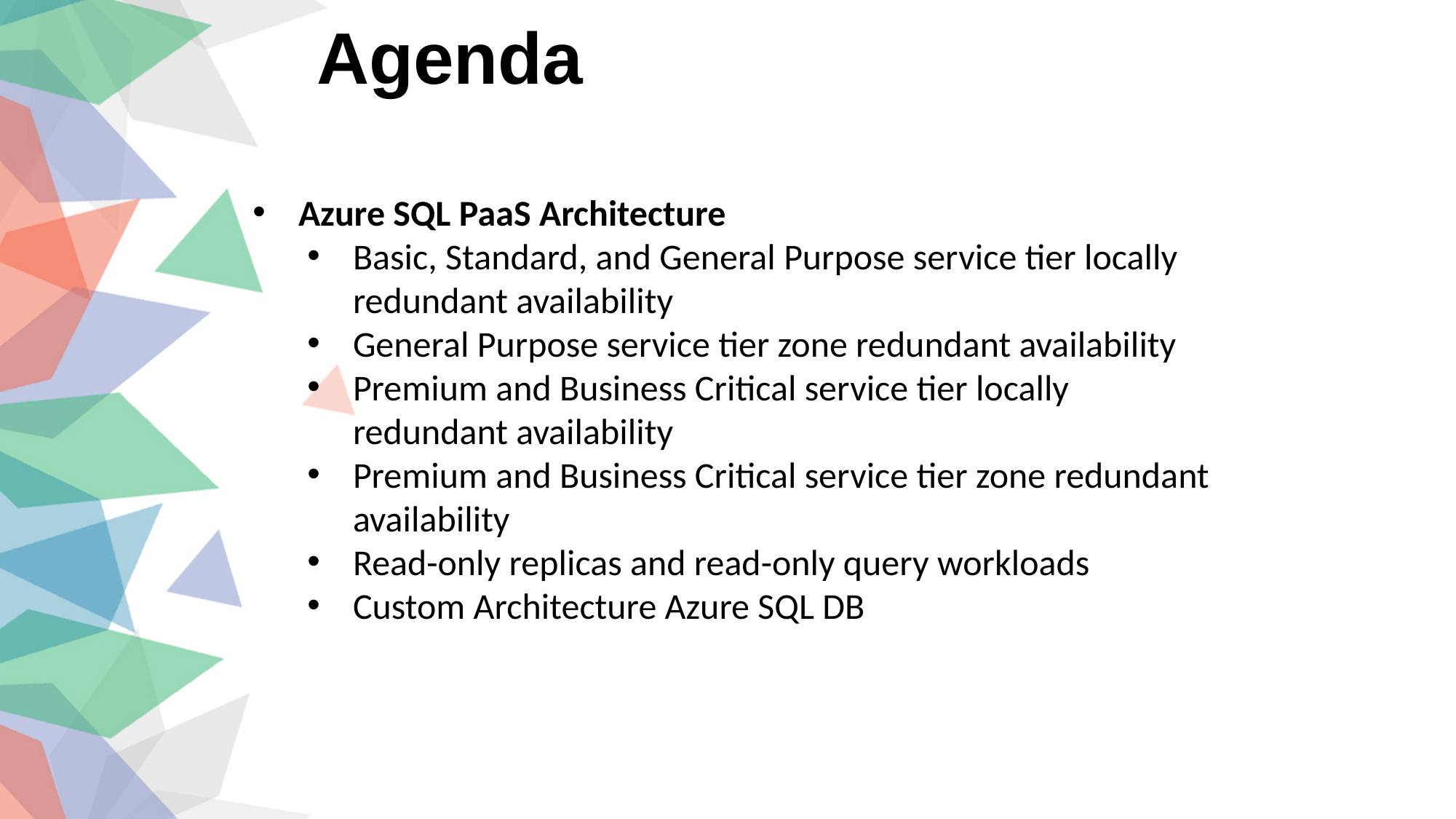

Agenda

Azure SQL PaaS Architecture
Basic, Standard, and General Purpose service tier locally redundant availability
General Purpose service tier zone redundant availability
Premium and Business Critical service tier locally redundant availability
Premium and Business Critical service tier zone redundant availability
Read-only replicas and read-only query workloads
Custom Architecture Azure SQL DB